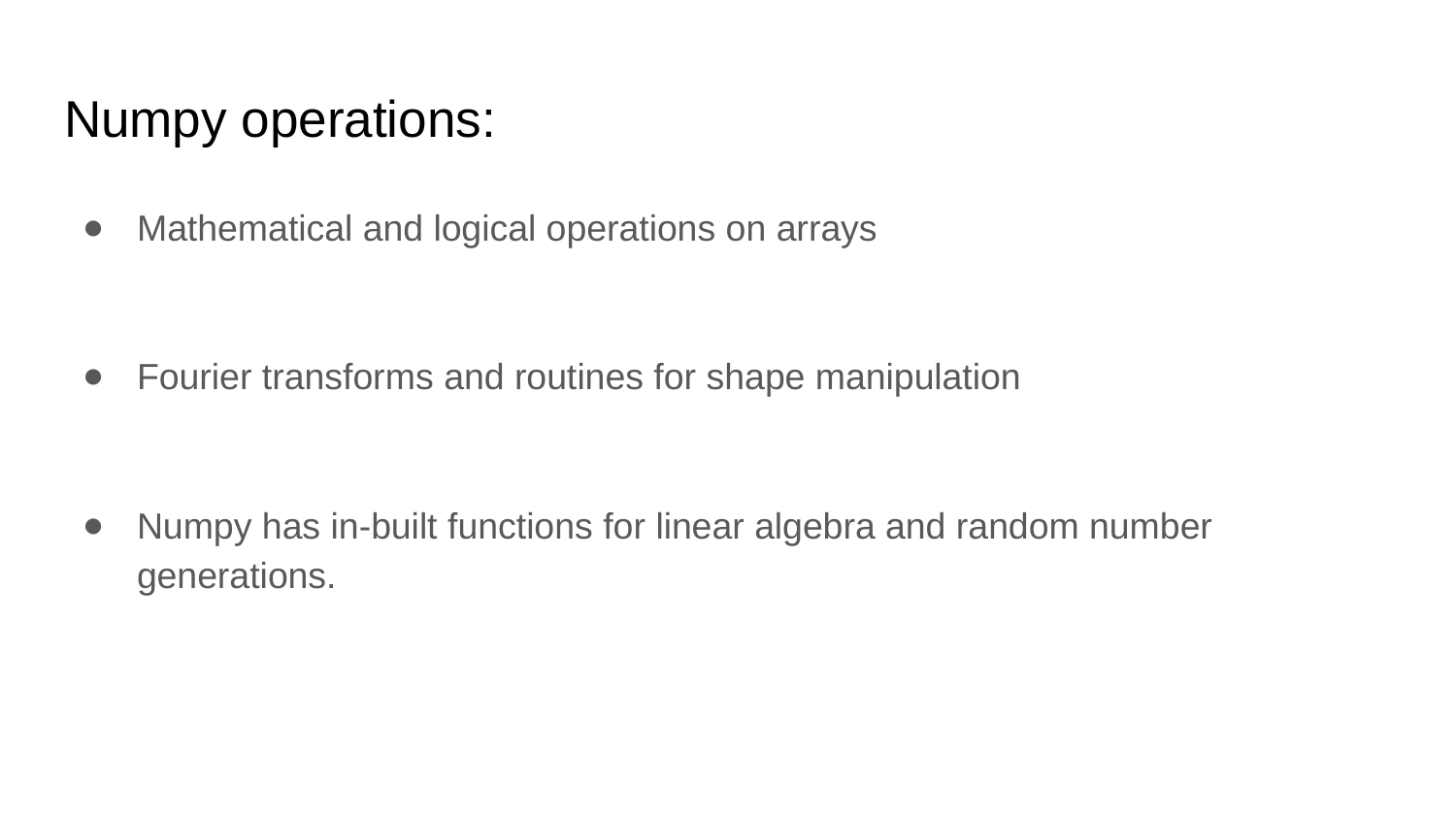

# Numpy operations:
Mathematical and logical operations on arrays

Fourier transforms and routines for shape manipulation

Numpy has in-built functions for linear algebra and random number generations.